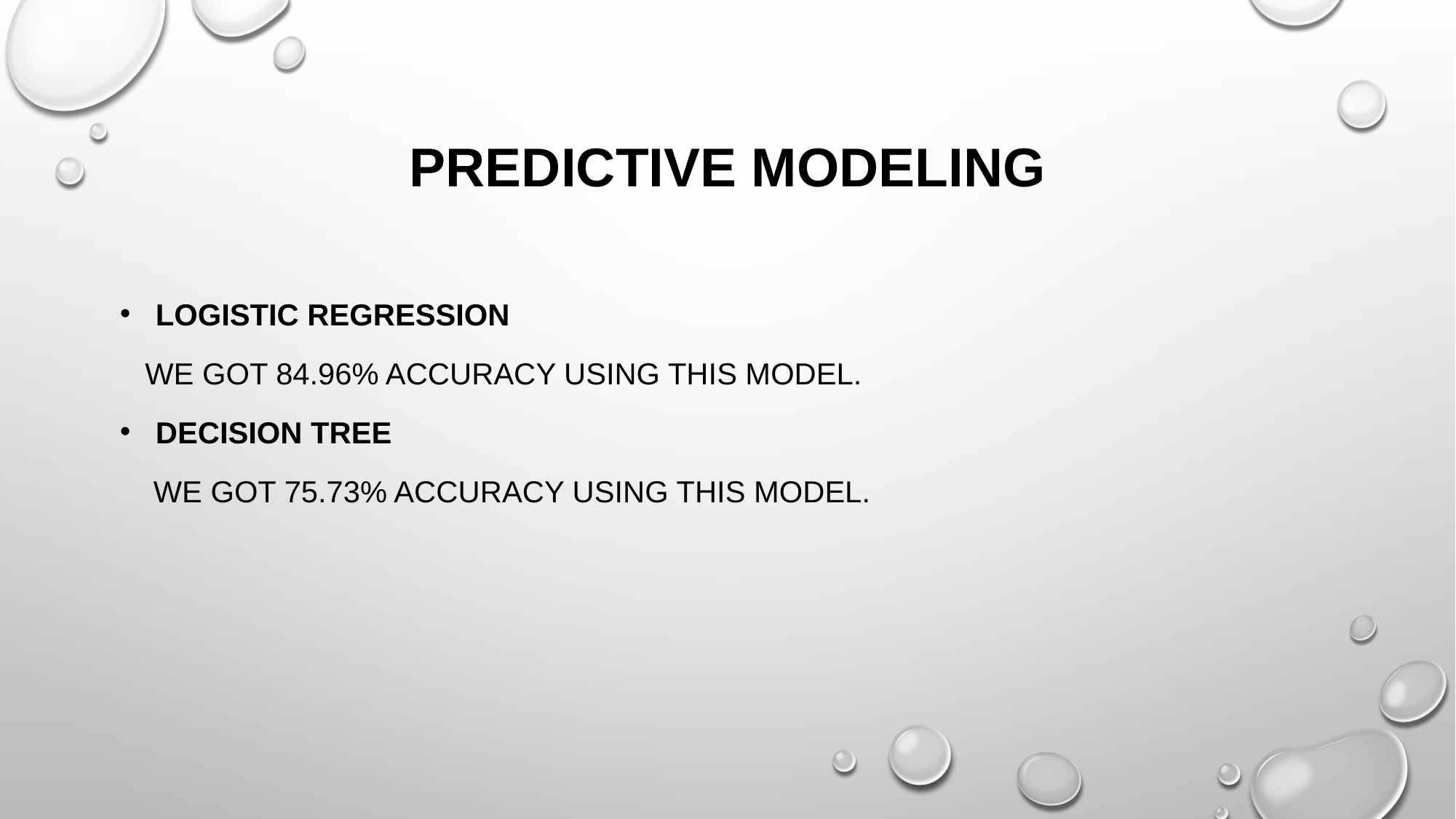

# Predictive Modeling
 Logistic Regression
   We got 84.96% accuracy using this model.
 Decision Tree
    We got 75.73% accuracy using this model.